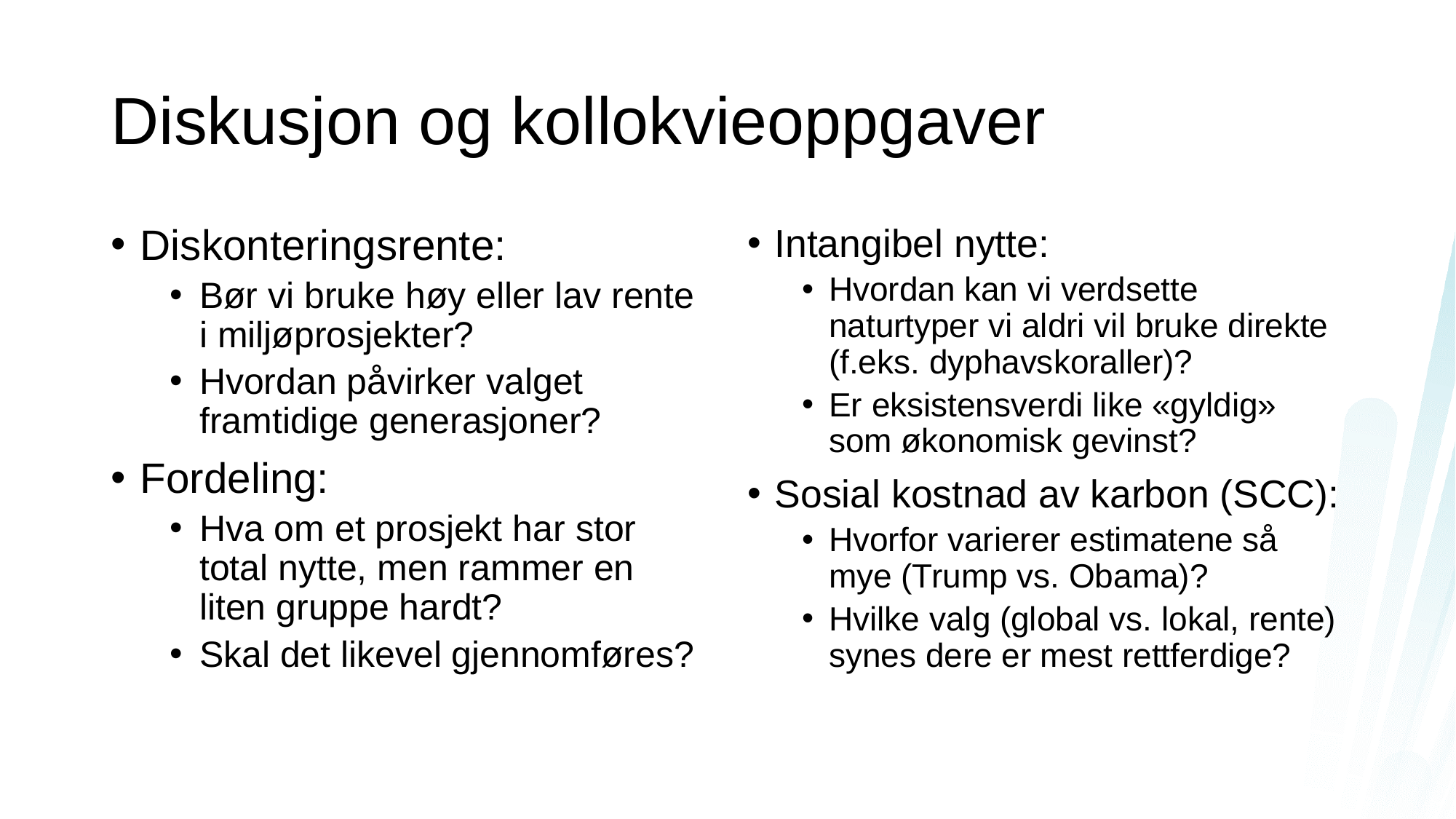

# Diskusjon og kollokvieoppgaver
Diskonteringsrente:
Bør vi bruke høy eller lav rente i miljøprosjekter?
Hvordan påvirker valget framtidige generasjoner?
Fordeling:
Hva om et prosjekt har stor total nytte, men rammer en liten gruppe hardt?
Skal det likevel gjennomføres?
Intangibel nytte:
Hvordan kan vi verdsette naturtyper vi aldri vil bruke direkte (f.eks. dyphavskoraller)?
Er eksistensverdi like «gyldig» som økonomisk gevinst?
Sosial kostnad av karbon (SCC):
Hvorfor varierer estimatene så mye (Trump vs. Obama)?
Hvilke valg (global vs. lokal, rente) synes dere er mest rettferdige?